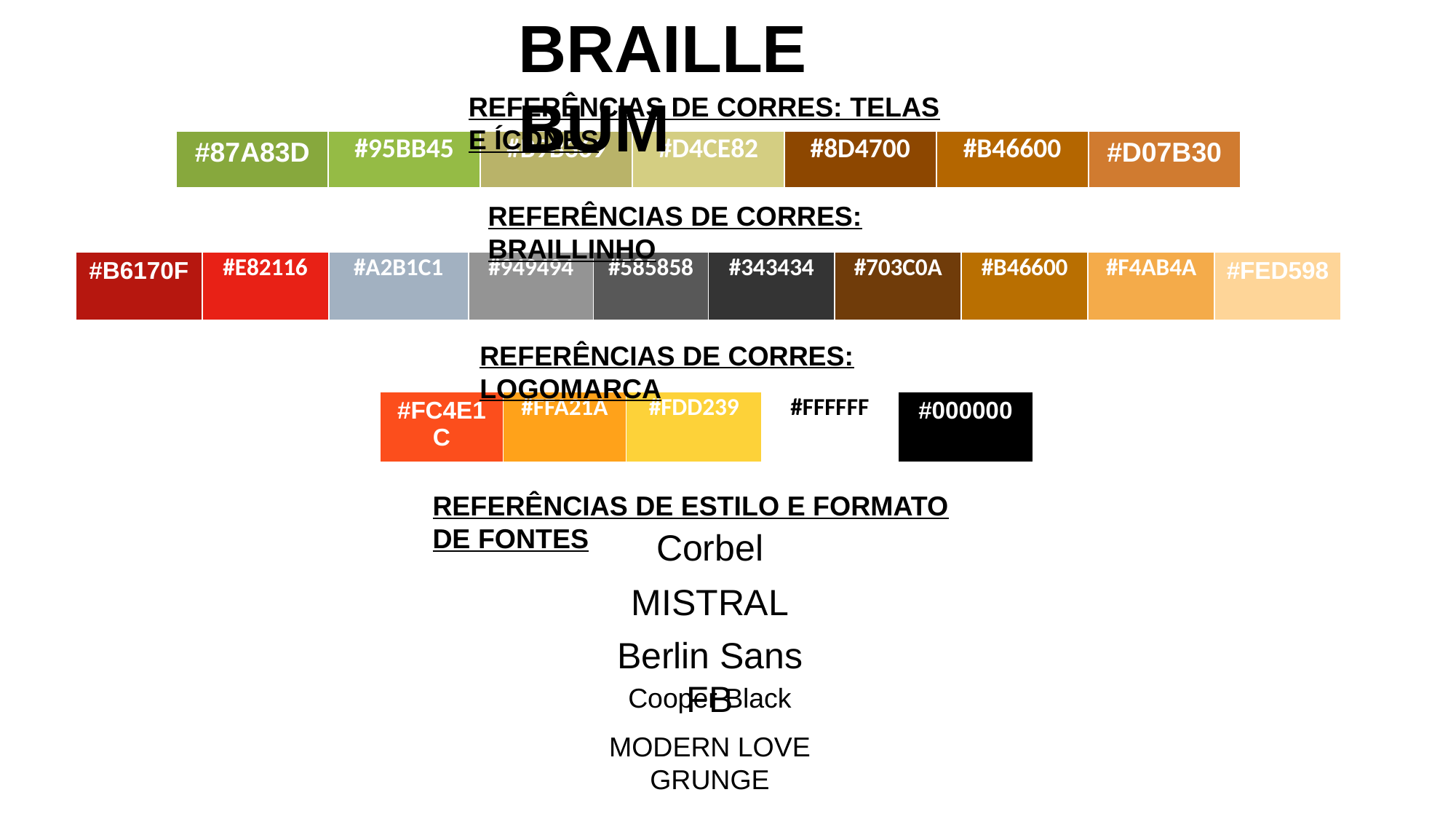

BRAILLE BUM
REFERÊNCIAS DE CORRES: TELAS E ÍCONES
| #87A83D | #95BB45 | #B9B369 | #D4CE82 | #8D4700 | #B46600 | #D07B30 |
| --- | --- | --- | --- | --- | --- | --- |
REFERÊNCIAS DE CORRES: BRAILLINHO
| #B6170F | #E82116 | #A2B1C1 | #949494 | #585858 | #343434 | #703C0A | #B46600 | #F4AB4A | #FED598 |
| --- | --- | --- | --- | --- | --- | --- | --- | --- | --- |
REFERÊNCIAS DE CORRES: LOGOMARCA
| #FC4E1C | #FFA21A | #FDD239 | #FFFFFF | #000000 |
| --- | --- | --- | --- | --- |
REFERÊNCIAS DE ESTILO E FORMATO DE FONTES
Corbel
MISTRAL
Berlin Sans FB
Cooper Black
MODERN LOVE GRUNGE